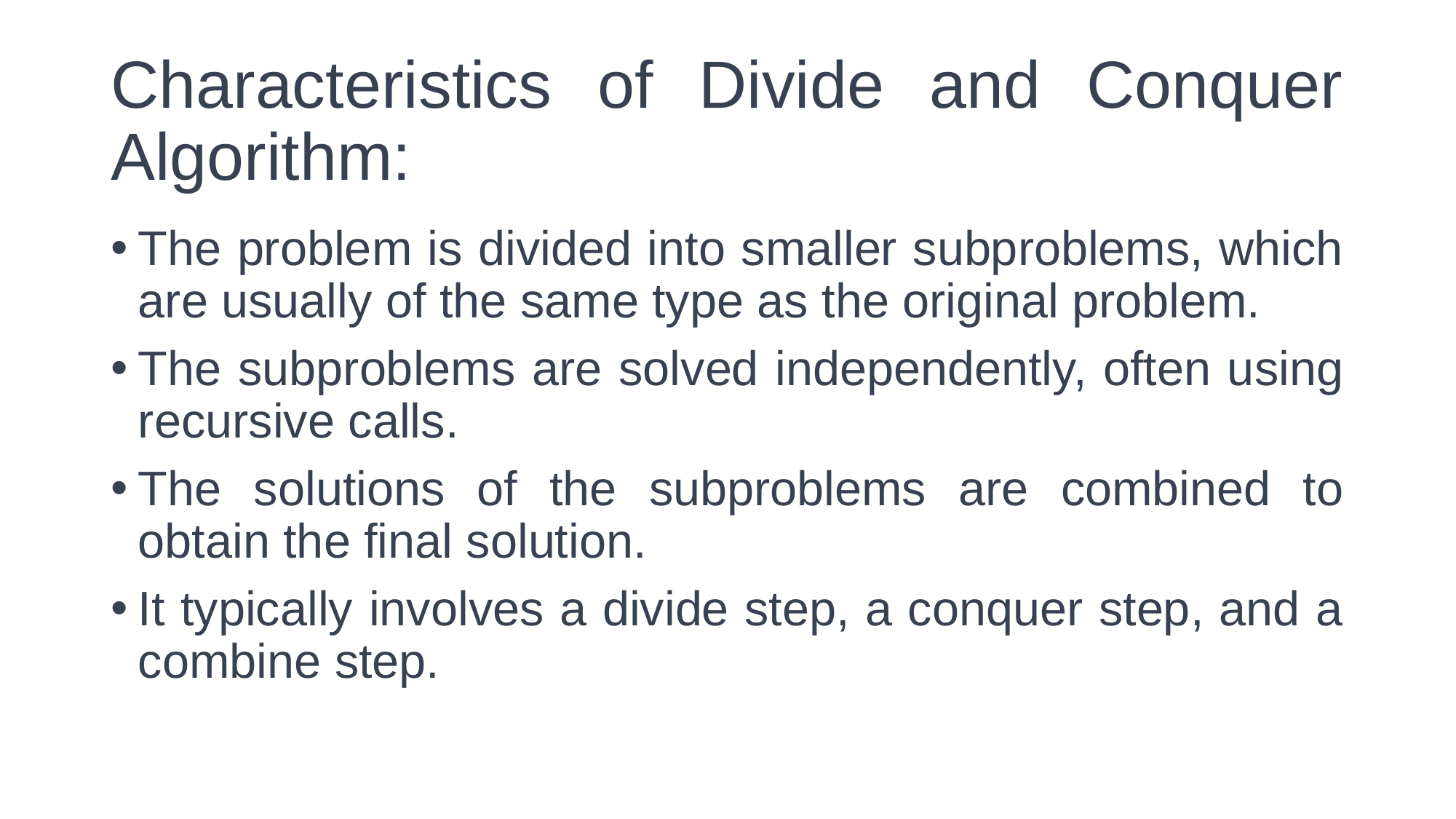

# Characteristics of Divide and Conquer Algorithm:
The problem is divided into smaller subproblems, which are usually of the same type as the original problem.
The subproblems are solved independently, often using recursive calls.
The solutions of the subproblems are combined to obtain the final solution.
It typically involves a divide step, a conquer step, and a combine step.